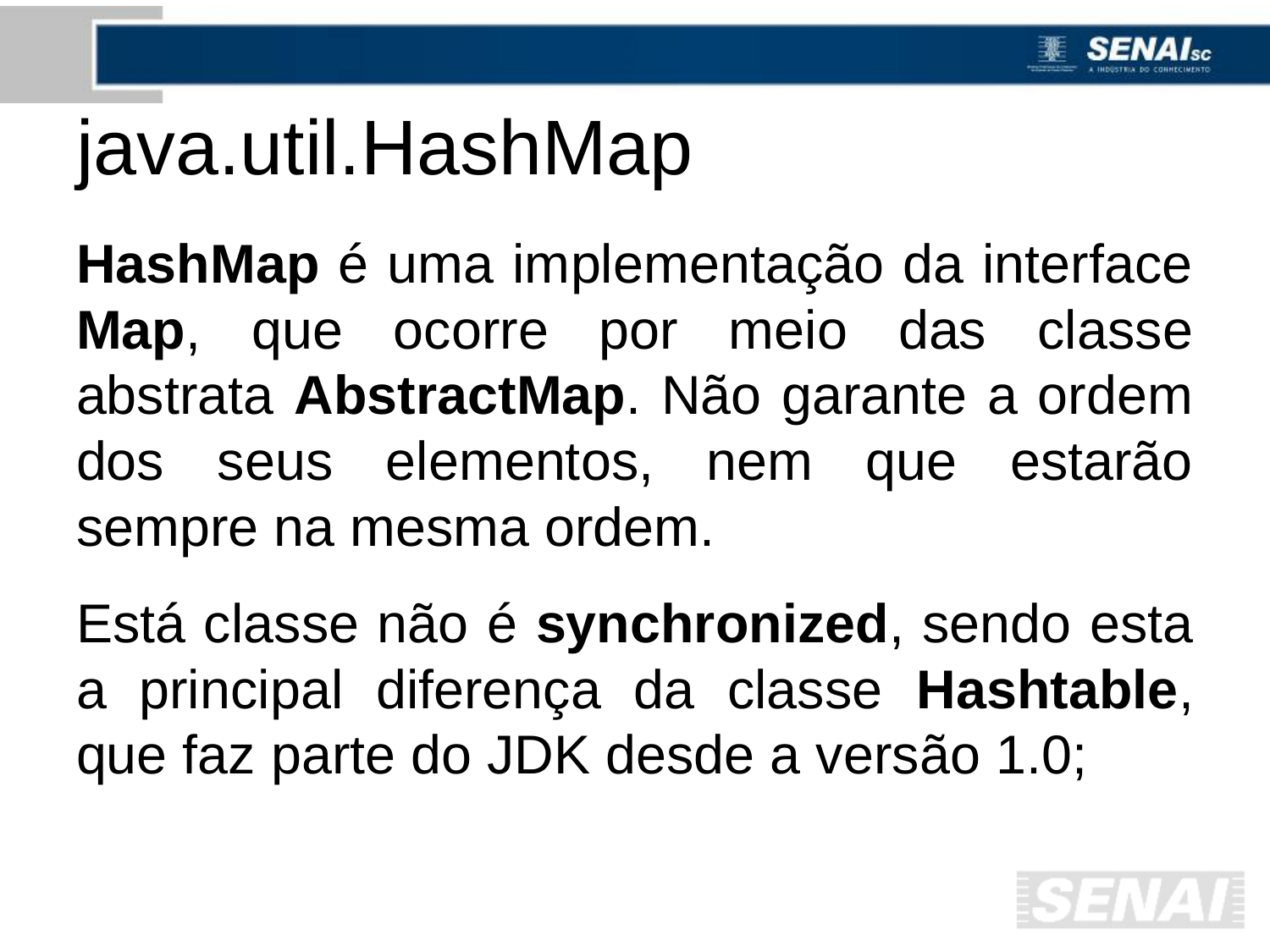

# java.util.HashMap
HashMap é uma implementação da interface Map, que ocorre por meio das classe abstrata AbstractMap. Não garante a ordem dos seus elementos, nem que estarão sempre na mesma ordem.
Está classe não é synchronized, sendo esta a principal diferença da classe Hashtable, que faz parte do JDK desde a versão 1.0;